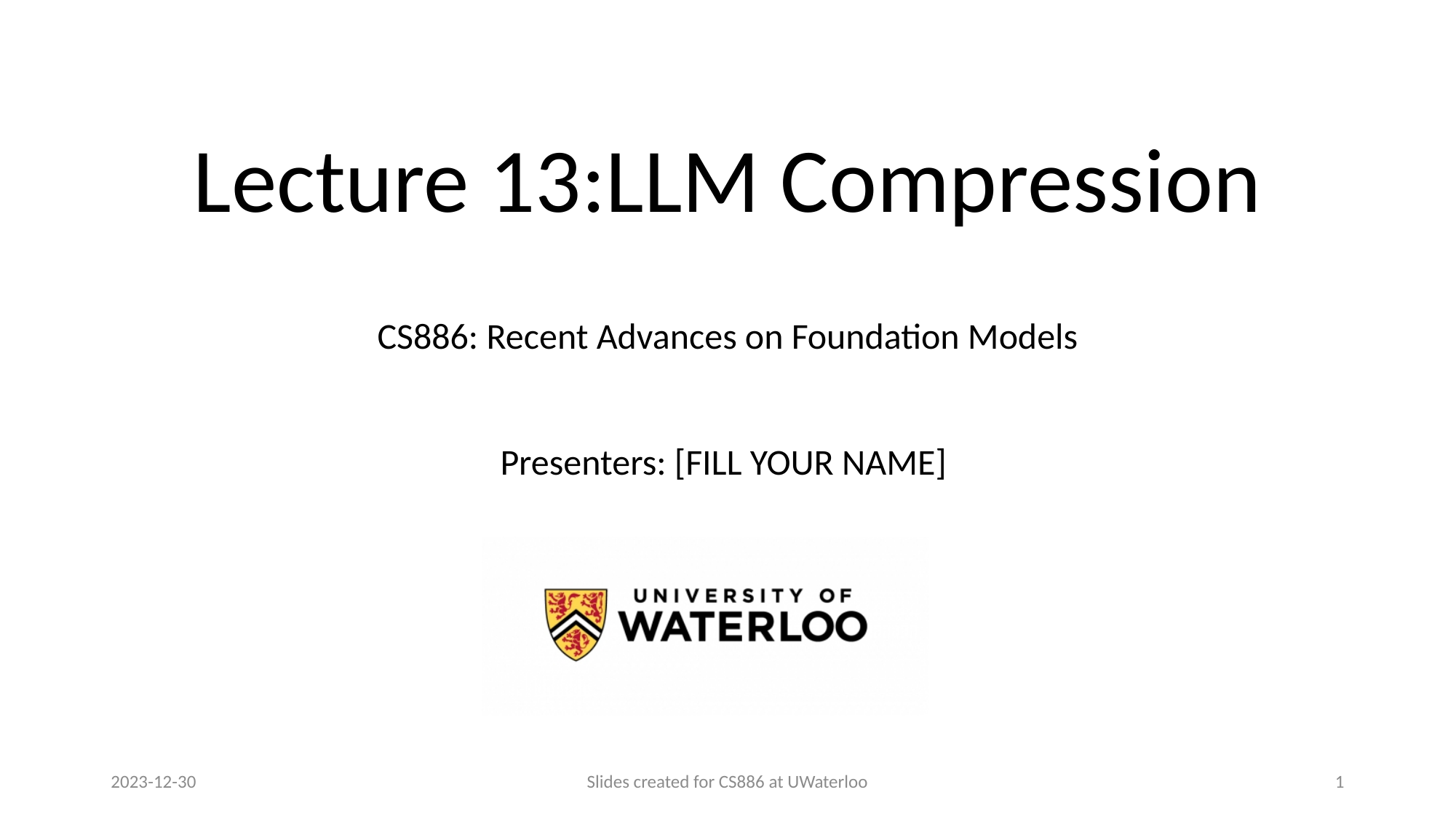

# Lecture 13:LLM Compression
Presenters: [FILL YOUR NAME]
2023-12-30
Slides created for CS886 at UWaterloo
1